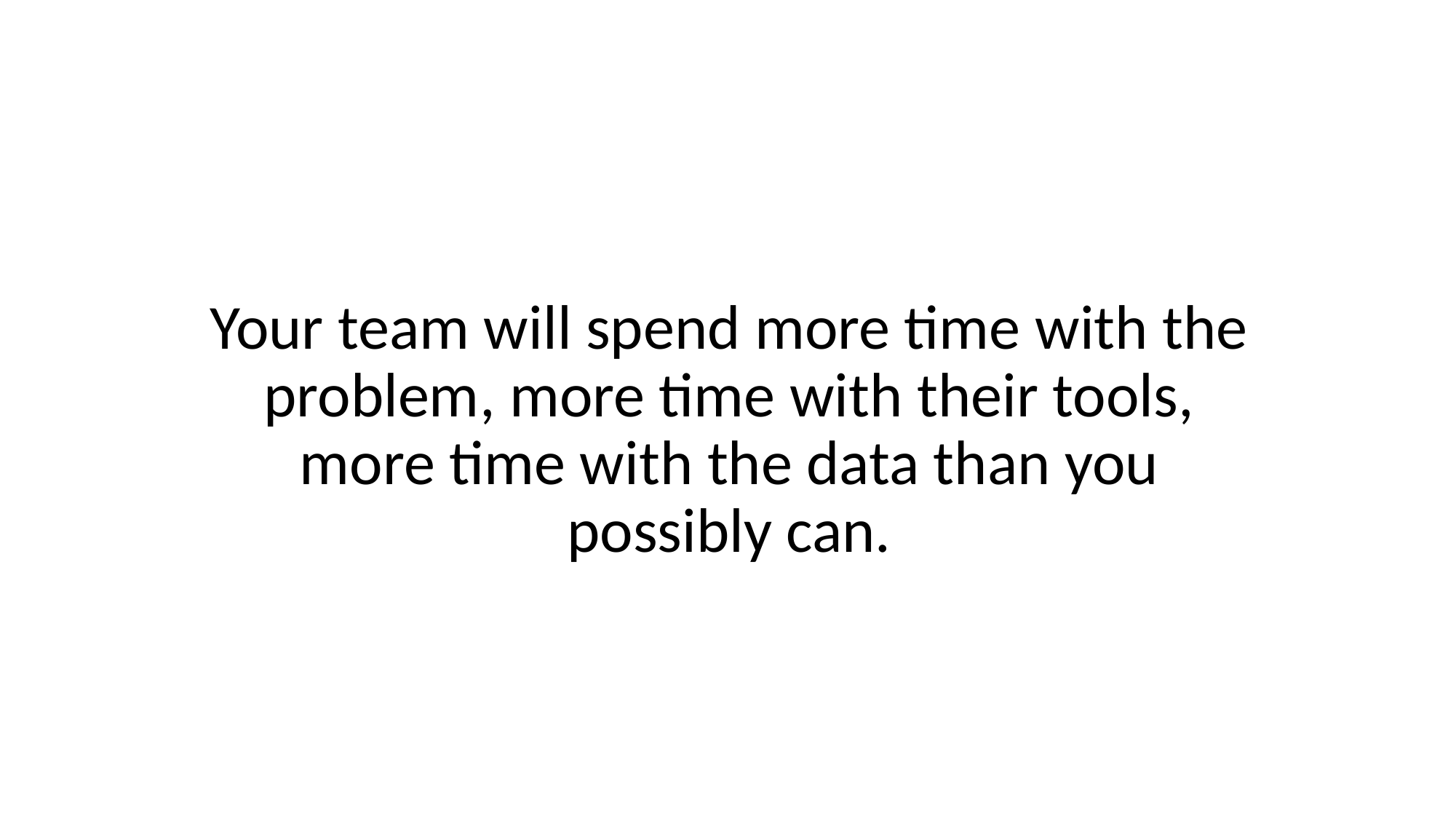

# Your team will spend more time with the problem, more time with their tools, more time with the data than you possibly can.